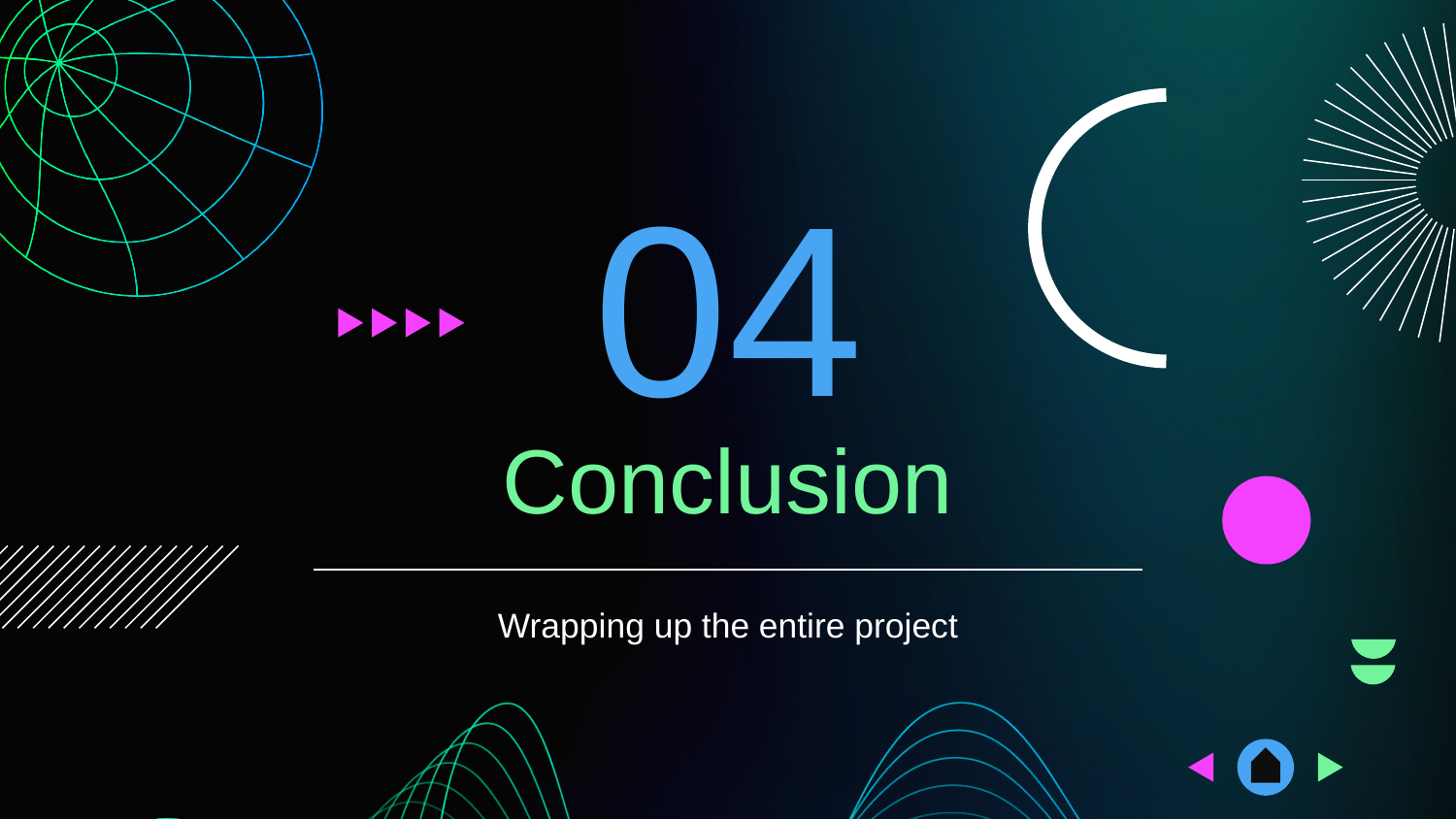

04

# Conclusion

Wrapping up the entire project